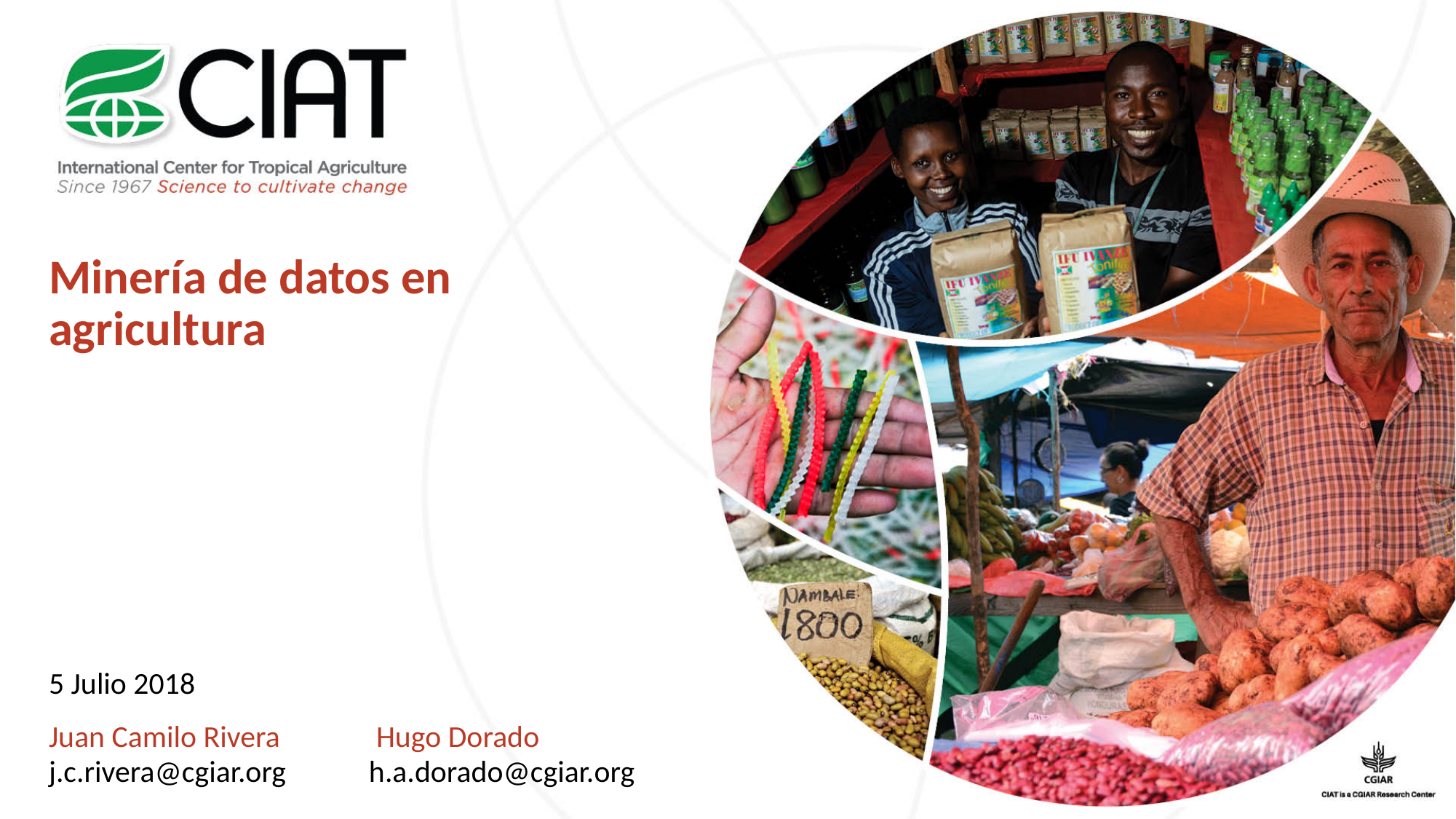

# Minería de datos en agricultura
5 Julio 2018
Juan Camilo Rivera 	Hugo Dorado
j.c.rivera@cgiar.org            h.a.dorado@cgiar.org